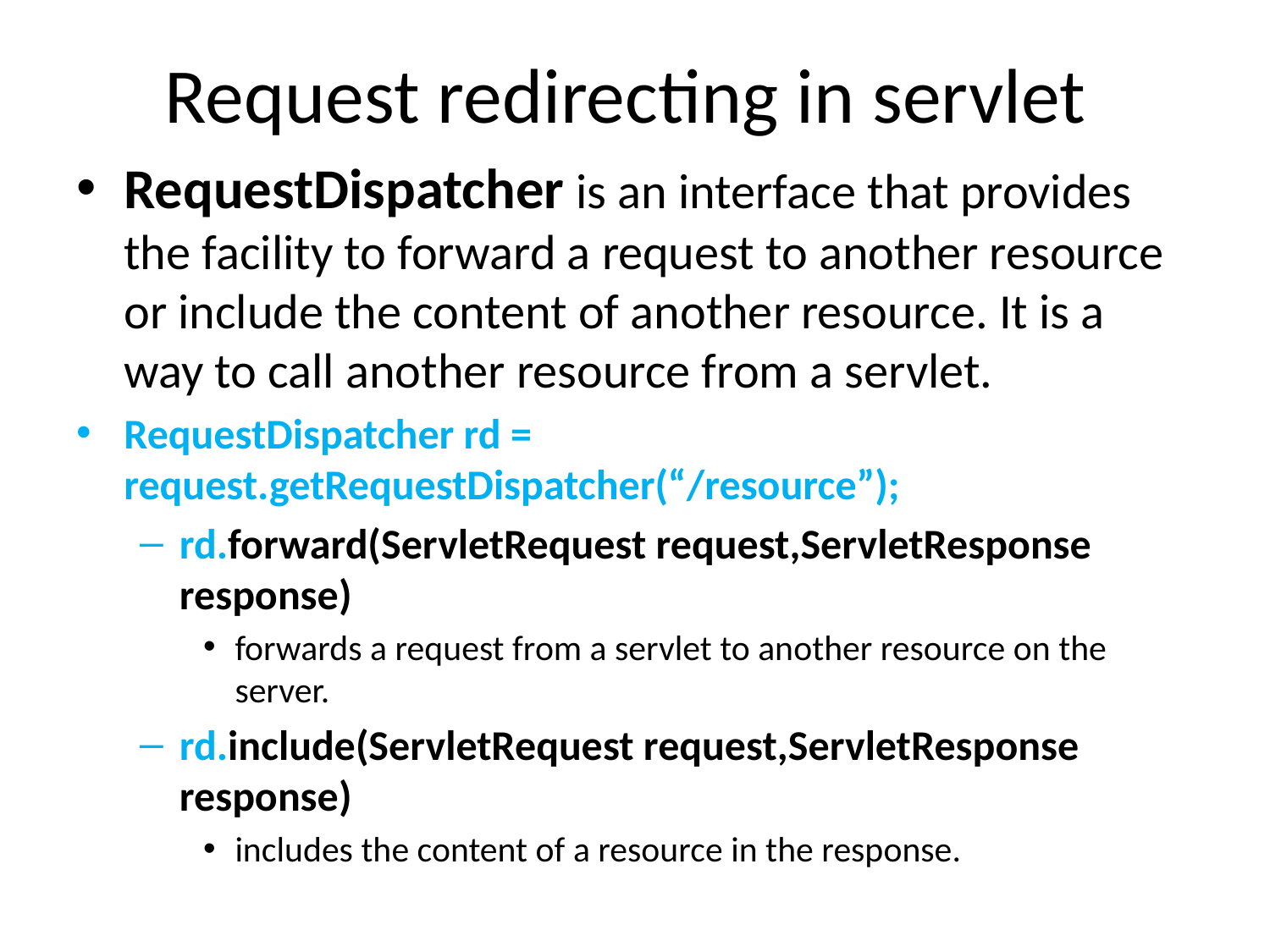

# Request redirecting in servlet
RequestDispatcher is an interface that provides the facility to forward a request to another resource or include the content of another resource. It is a way to call another resource from a servlet.
RequestDispatcher rd = request.getRequestDispatcher(“/resource”);
rd.forward(ServletRequest request,ServletResponse response)
forwards a request from a servlet to another resource on the server.
rd.include(ServletRequest request,ServletResponse response)
includes the content of a resource in the response.